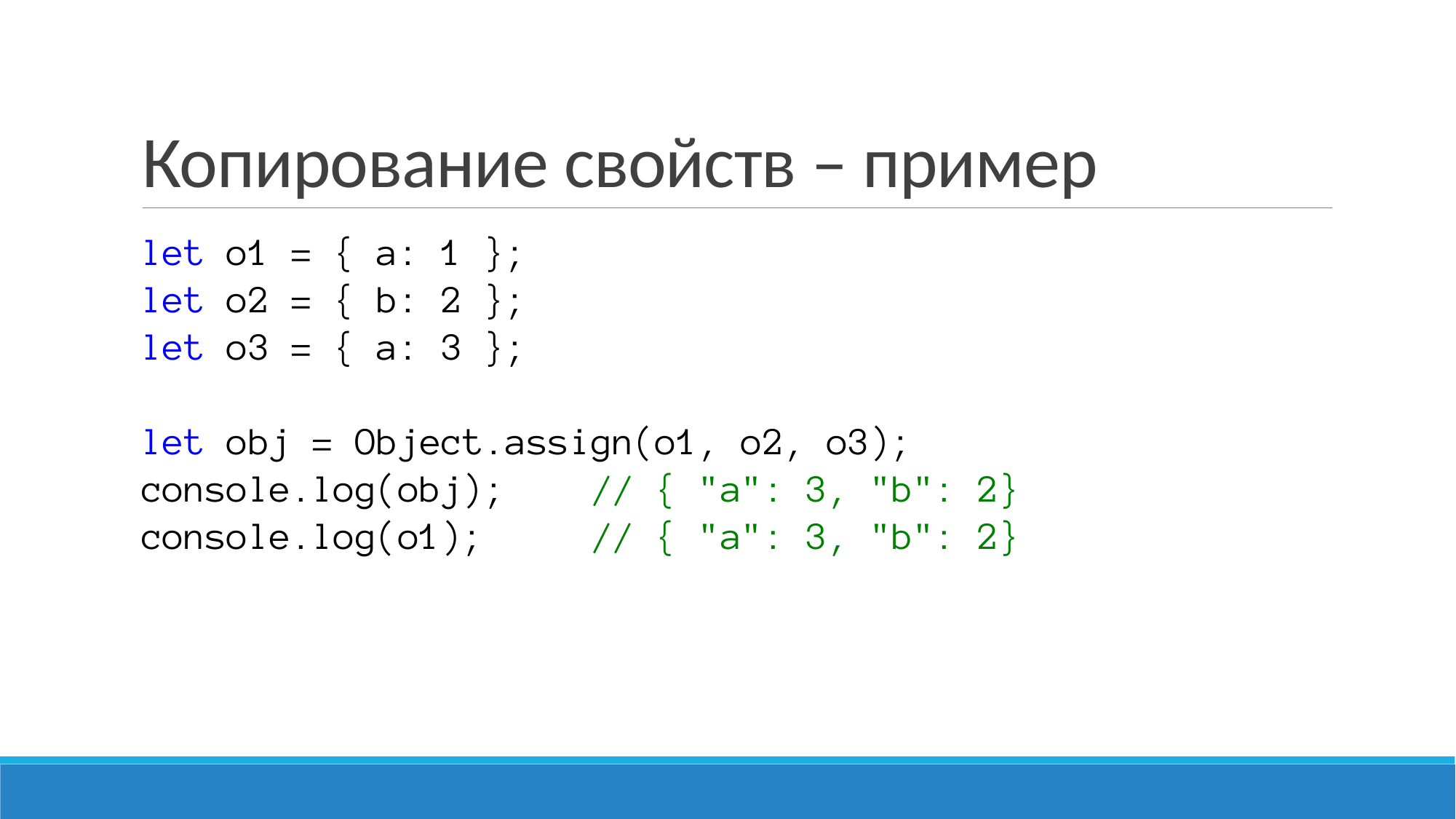

# Копирование свойств – пример
let o1 = { a: 1 };
let o2 = { b: 2 };
let o3 = { a: 3 };

let obj = Object.assign(o1, o2, o3);
console.log(obj);    // { "a": 3, "b": 2}
console.log(o1);     // { "a": 3, "b": 2}